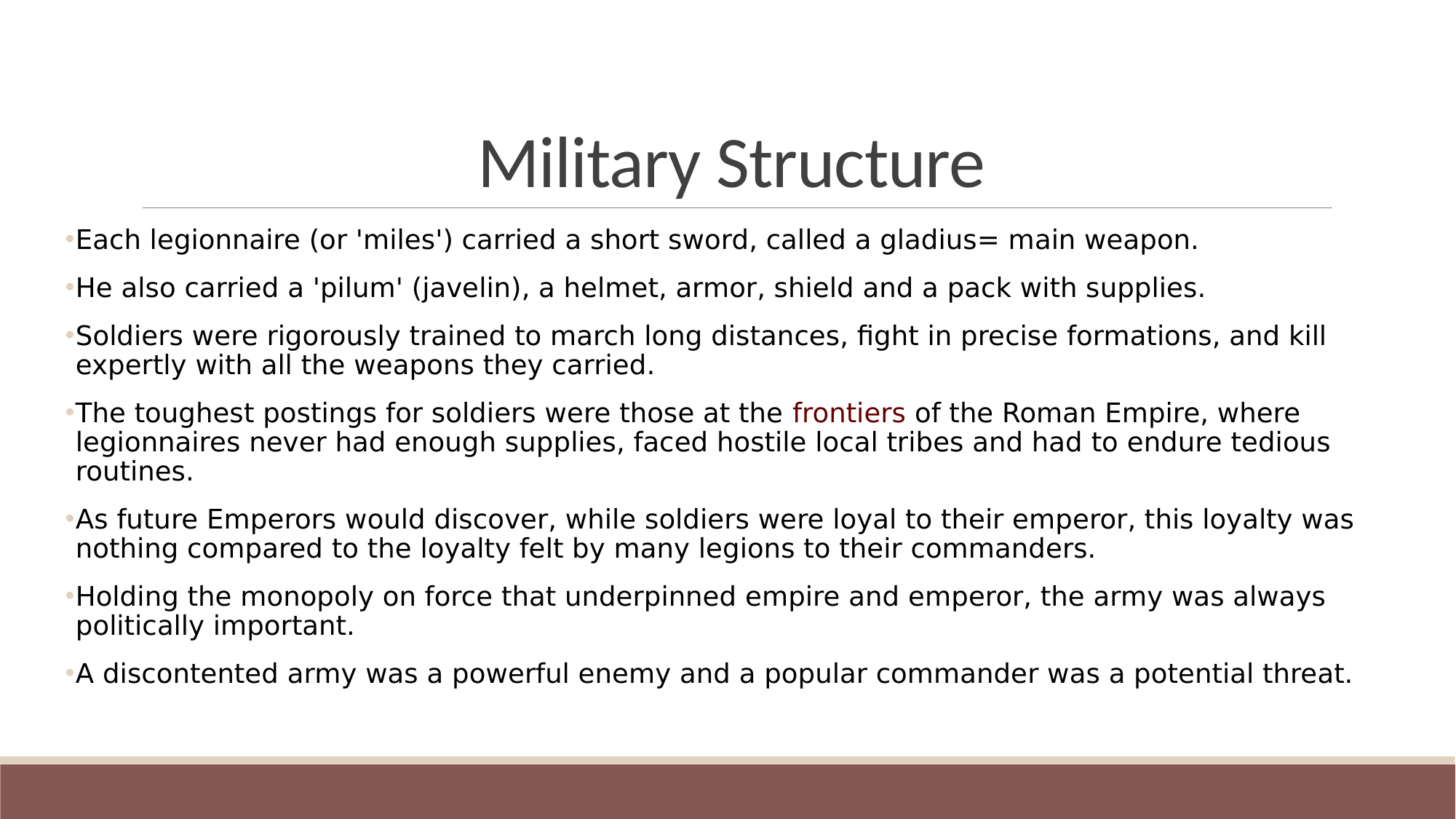

# Military Structure
Each legionnaire (or 'miles') carried a short sword, called a gladius= main weapon.
He also carried a 'pilum' (javelin), a helmet, armor, shield and a pack with supplies.
Soldiers were rigorously trained to march long distances, fight in precise formations, and kill expertly with all the weapons they carried.
The toughest postings for soldiers were those at the frontiers of the Roman Empire, where legionnaires never had enough supplies, faced hostile local tribes and had to endure tedious routines.
As future Emperors would discover, while soldiers were loyal to their emperor, this loyalty was nothing compared to the loyalty felt by many legions to their commanders.
Holding the monopoly on force that underpinned empire and emperor, the army was always politically important.
A discontented army was a powerful enemy and a popular commander was a potential threat.